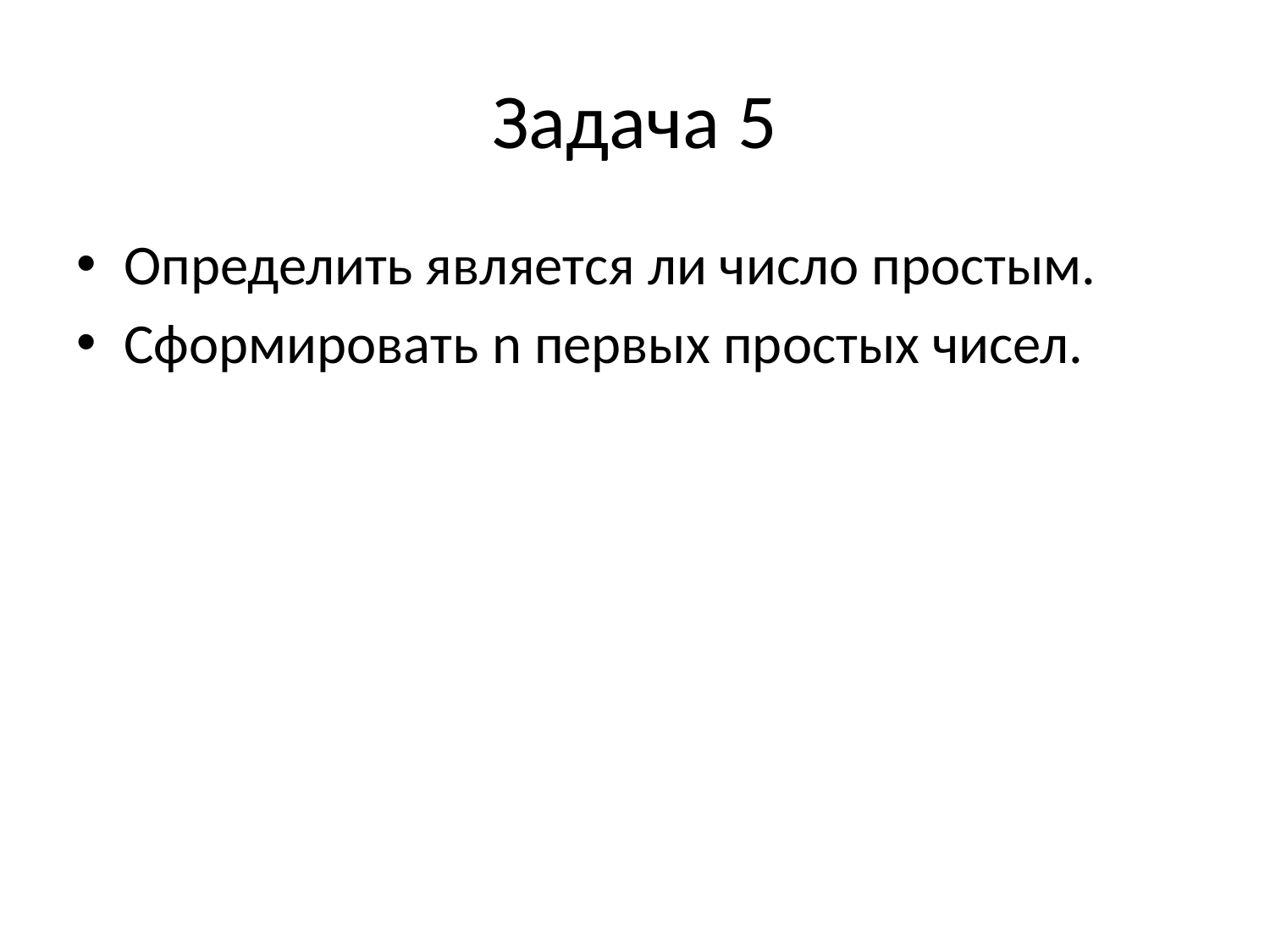

# Задача 5
Определить является ли число простым.
Сформировать n первых простых чисел.